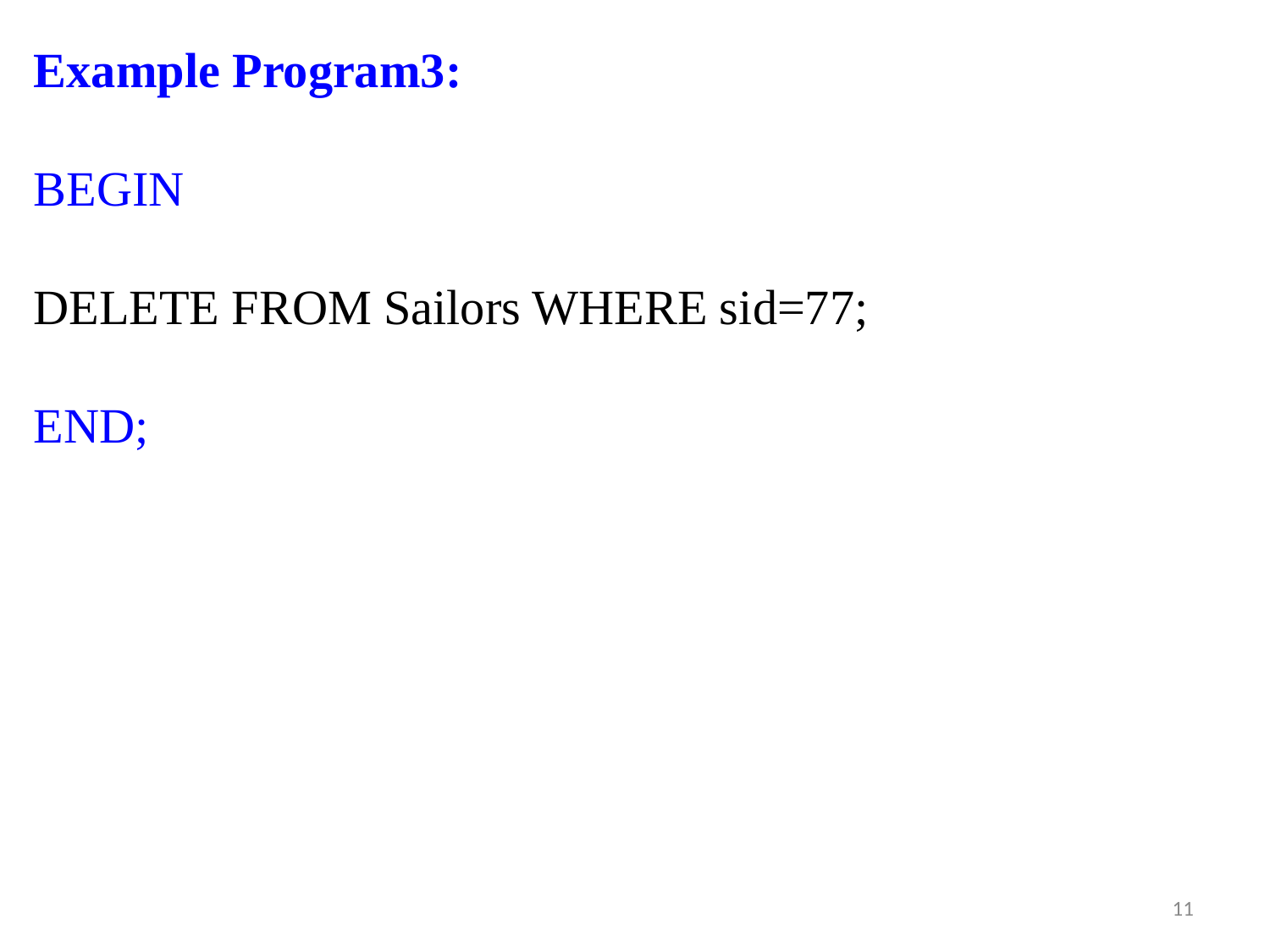

Example Program3:

BEGIN

DELETE FROM Sailors WHERE sid=77;

END;
11